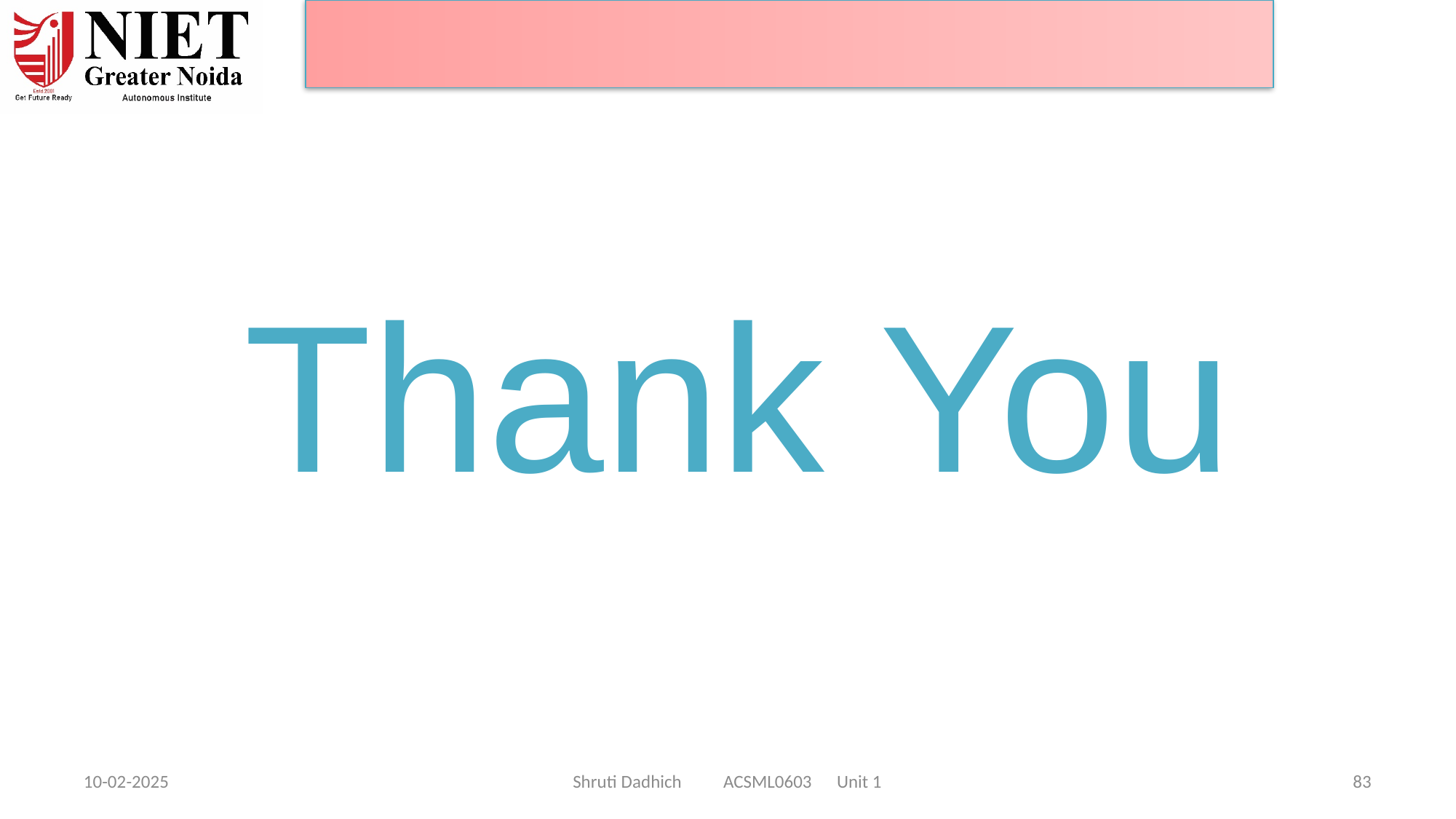

Thank You
10-02-2025
Shruti Dadhich          ACSML0603      Unit 1
83